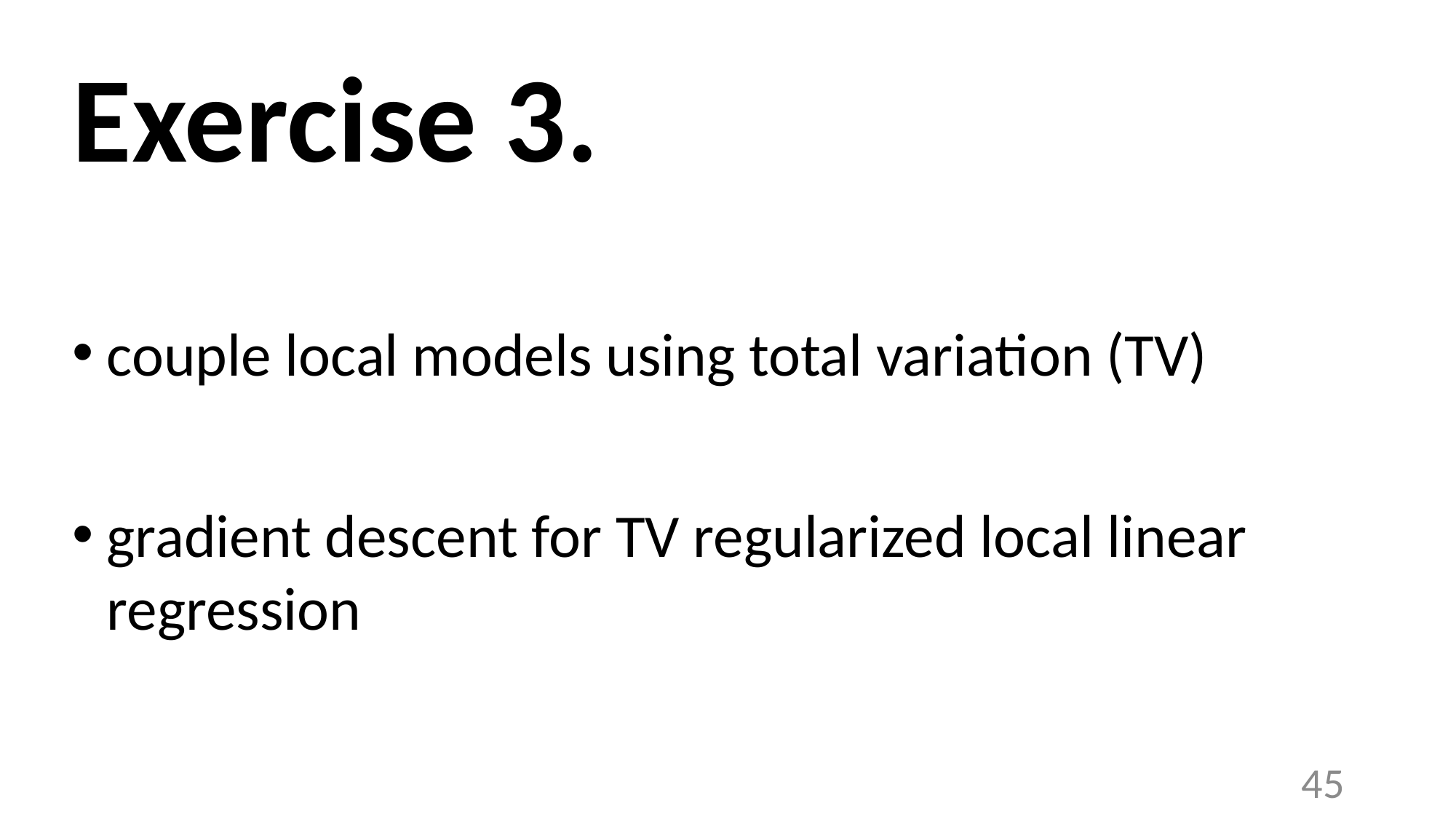

# Exercise 3.
couple local models using total variation (TV)

gradient descent for TV regularized local linear regression
45